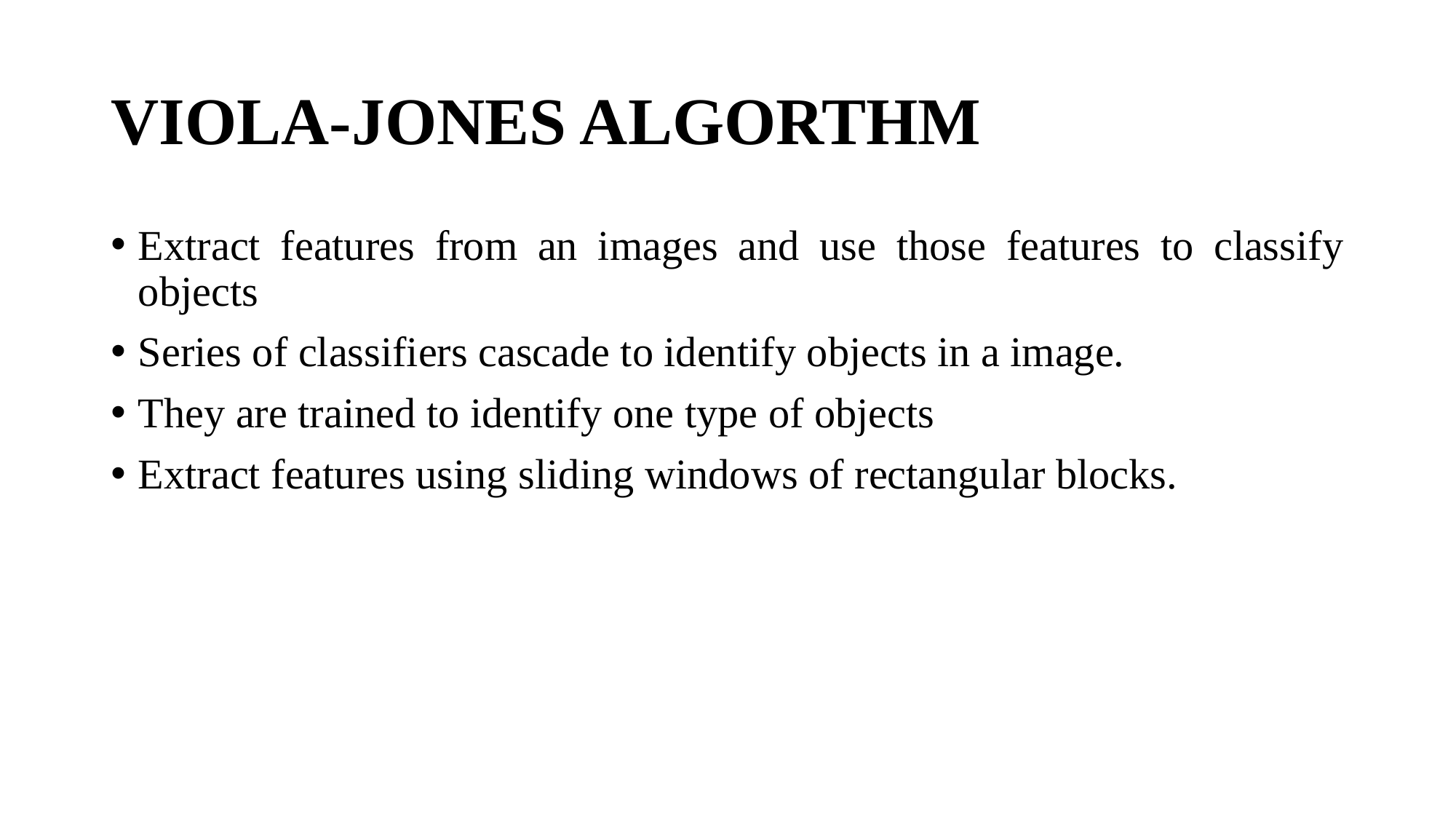

# VIOLA-JONES ALGORTHM
Extract features from an images and use those features to classify objects
Series of classifiers cascade to identify objects in a image.
They are trained to identify one type of objects
Extract features using sliding windows of rectangular blocks.